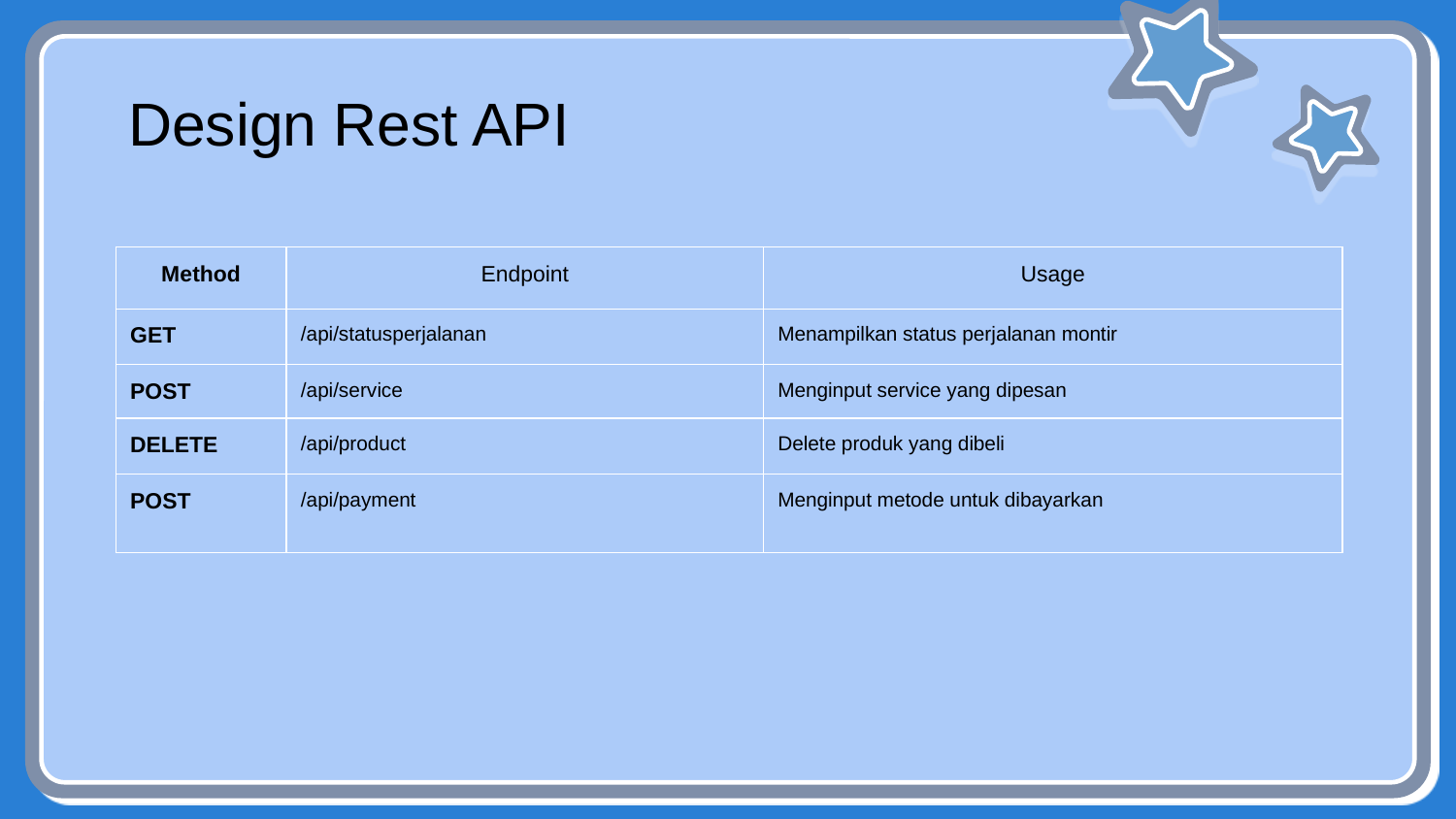

# Design Rest API
| Method | Endpoint | Usage |
| --- | --- | --- |
| GET | /api/statusperjalanan | Menampilkan status perjalanan montir |
| POST | /api/service | Menginput service yang dipesan |
| DELETE | /api/product | Delete produk yang dibeli |
| POST | /api/payment | Menginput metode untuk dibayarkan |